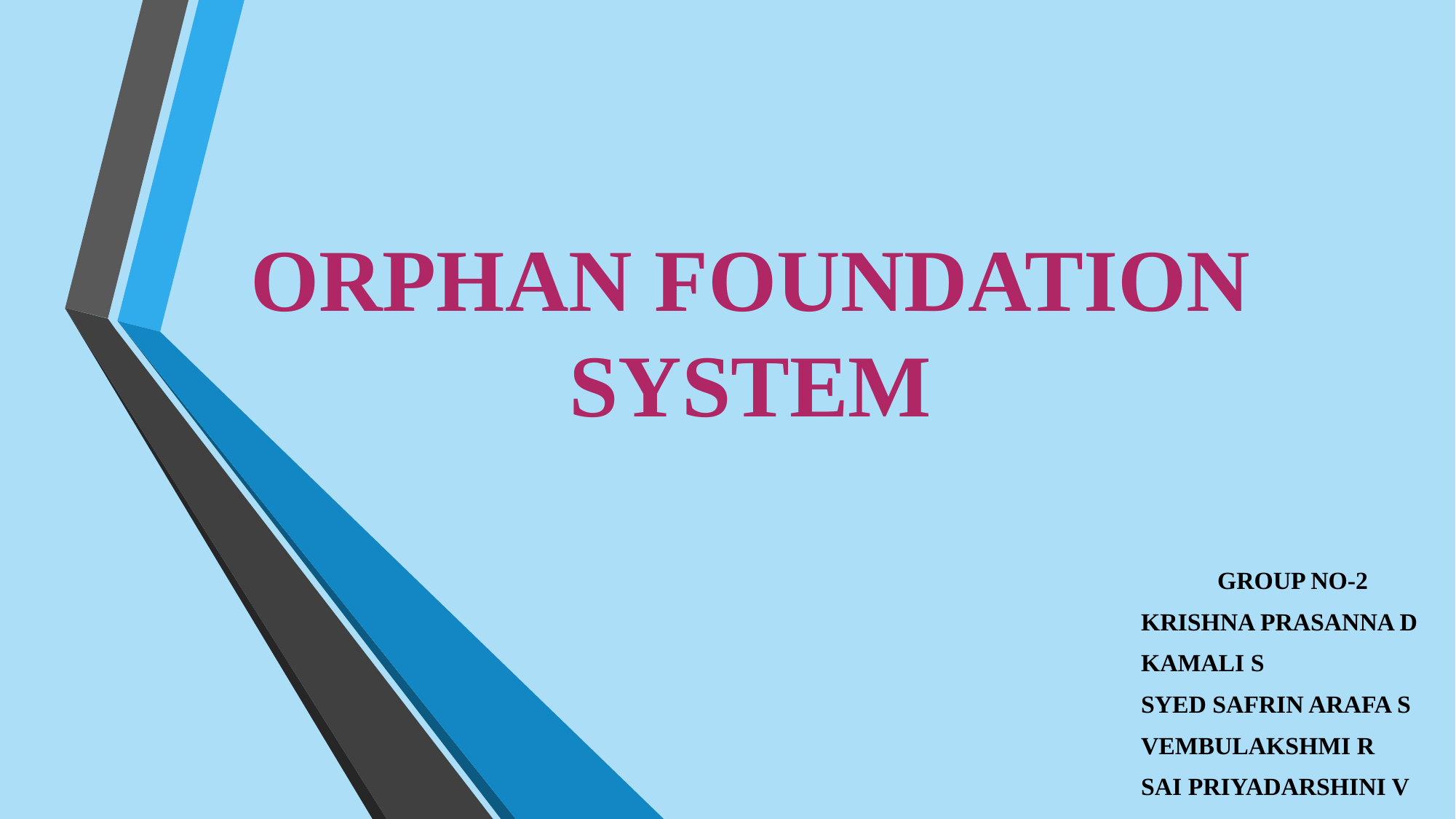

# ORPHAN FOUNDATION SYSTEM
                                                                                      GROUP NO-2
KRISHNA PRASANNA D
KAMALI S
SYED SAFRIN ARAFA S
VEMBULAKSHMI R
SAI PRIYADARSHINI V